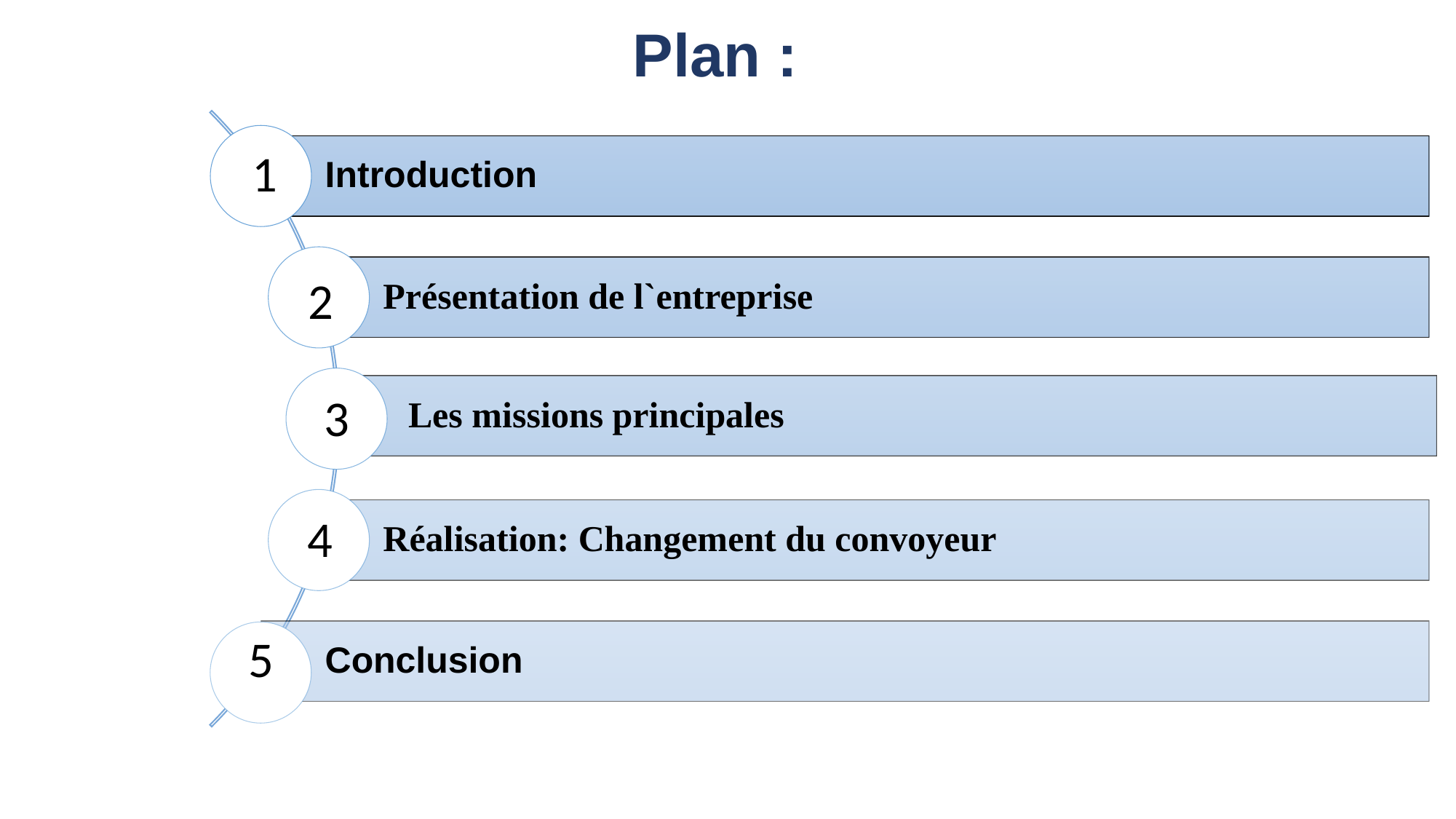

Plan :
Introduction
Présentation de l`entreprise
Les missions principales
Réalisation: Changement du convoyeur
Conclusion
1

2
3
1

3
4
5